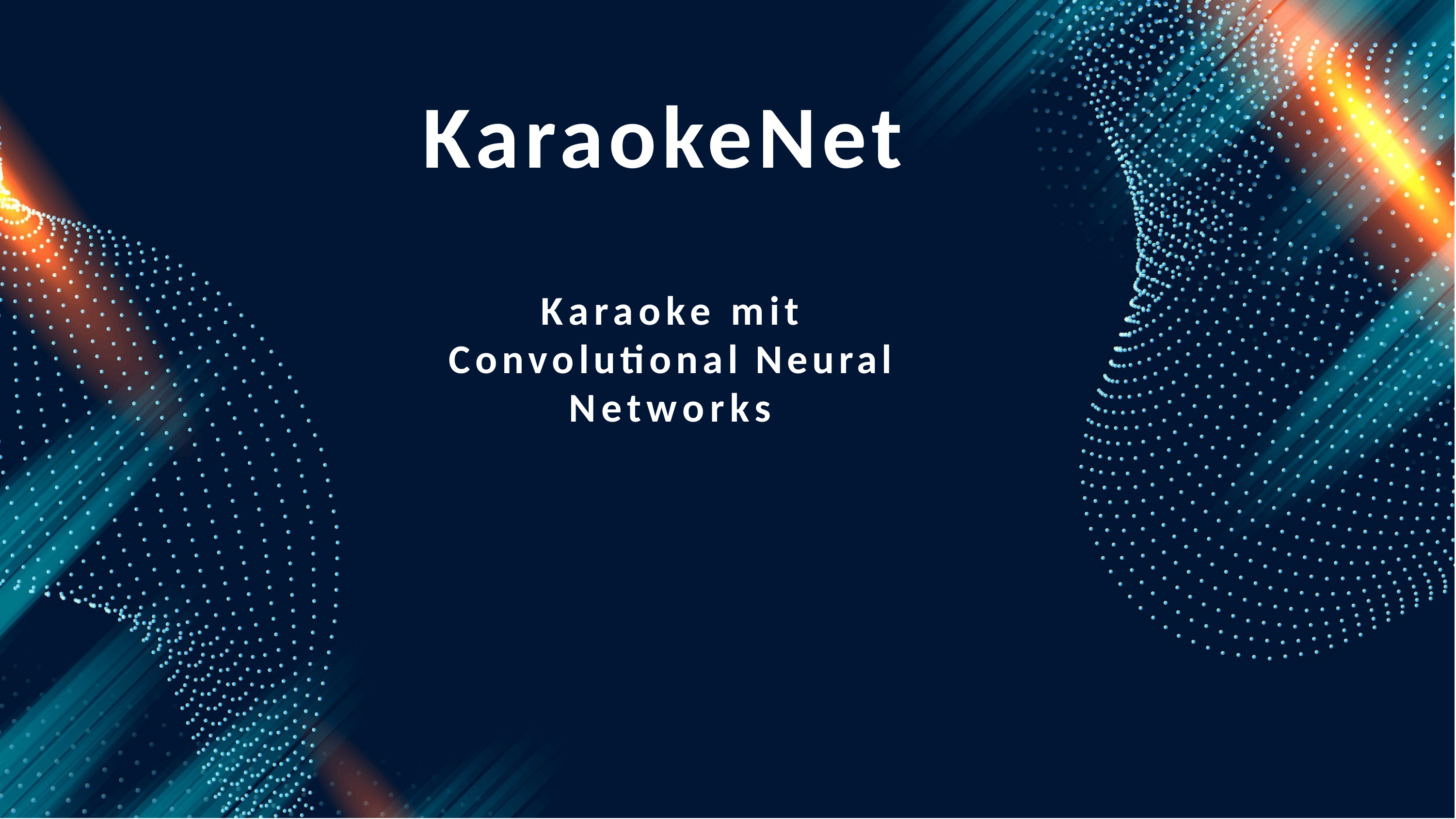

# KaraokeNet Karaoke mit Convolutional Neural Networks